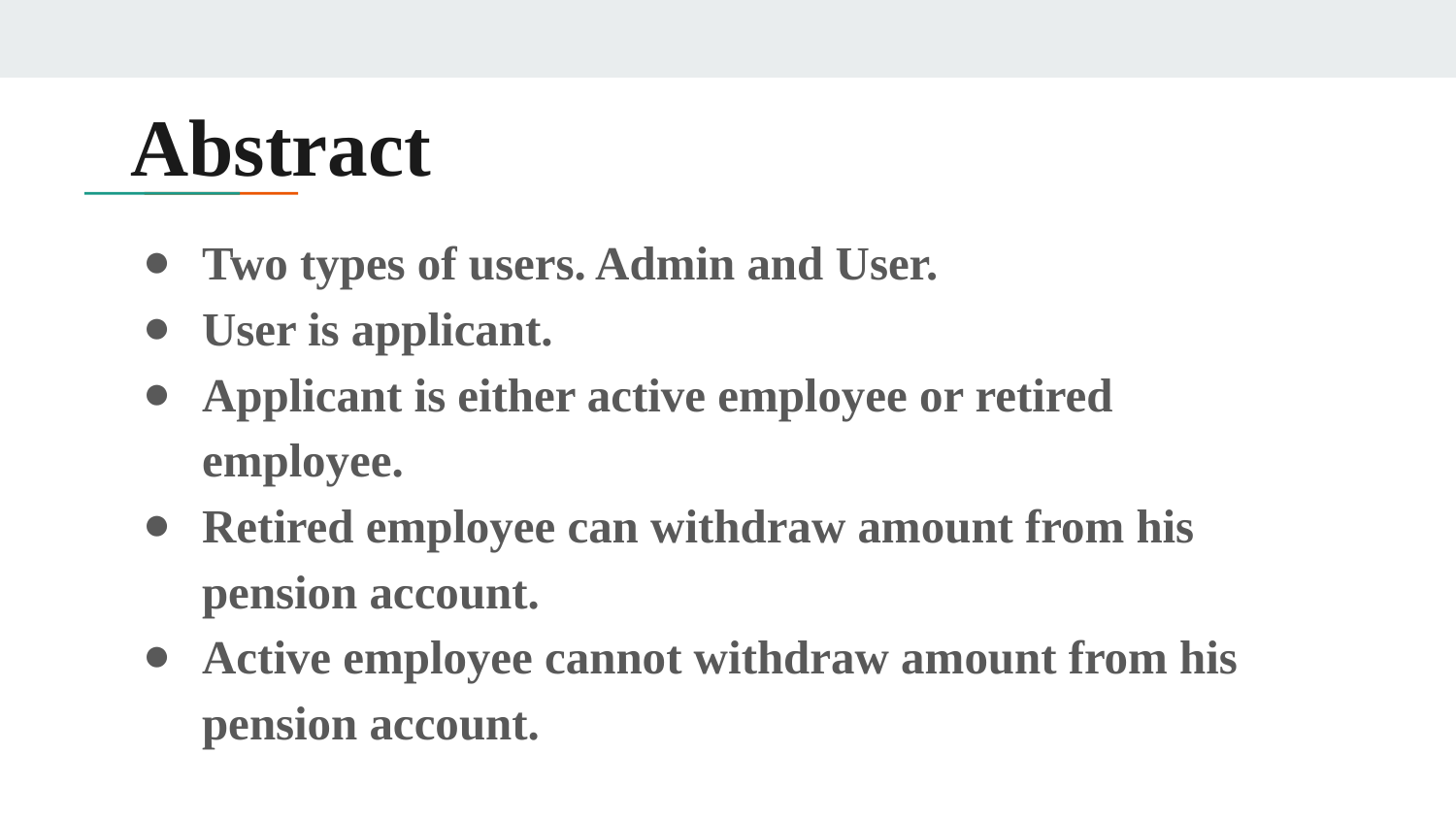

# Abstract
Two types of users. Admin and User.
User is applicant.
Applicant is either active employee or retired employee.
Retired employee can withdraw amount from his pension account.
Active employee cannot withdraw amount from his pension account.